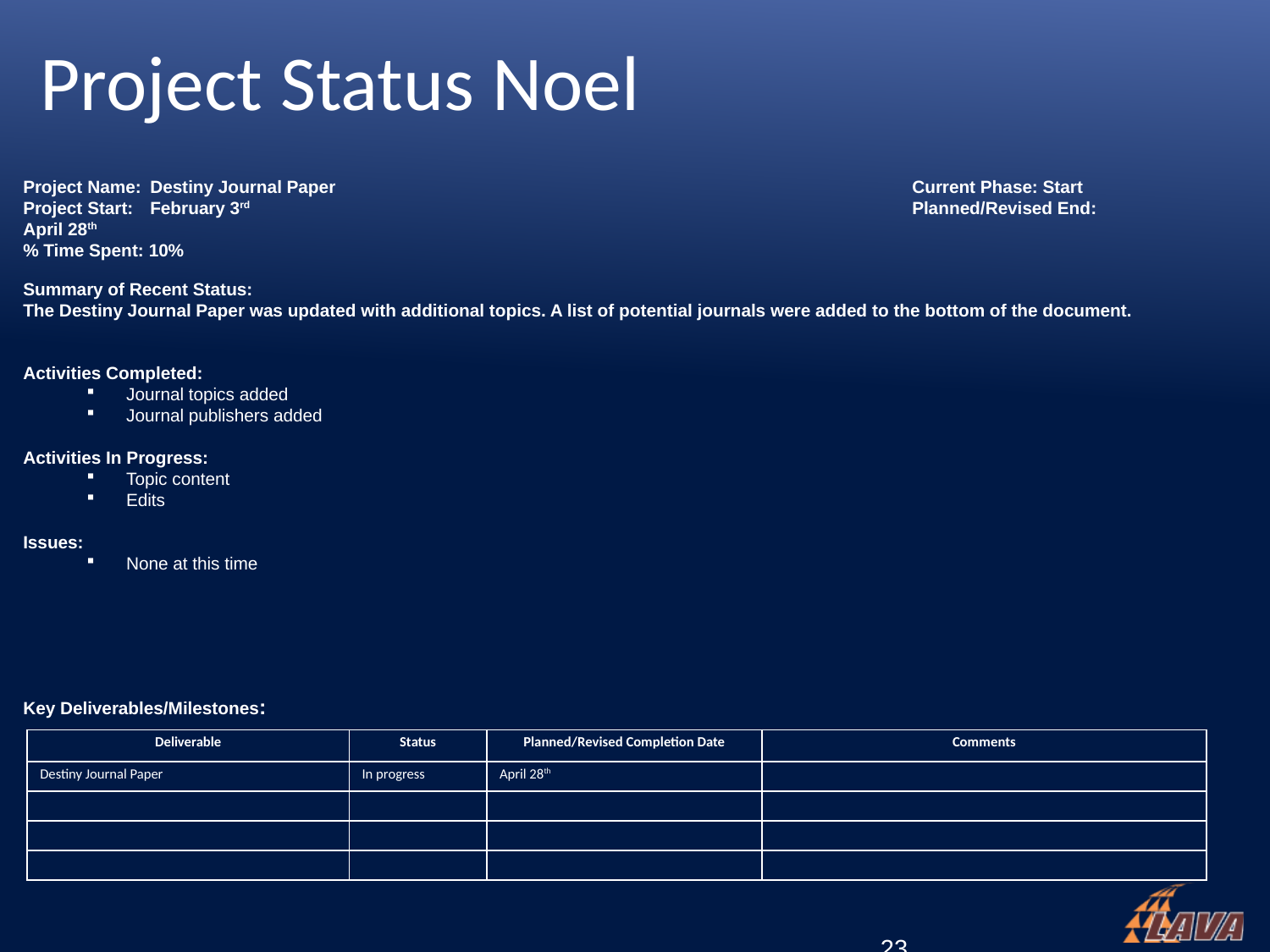

# Project Status Noel
Project Name:	Destiny Journal Paper					Current Phase: Start
Project Start:	February 3rd 						Planned/Revised End: April 28th
% Time Spent: 10%

Summary of Recent Status:
The Destiny Journal Paper was updated with additional topics. A list of potential journals were added to the bottom of the document.

Activities Completed:
Journal topics added
Journal publishers added

Activities In Progress:
Topic content
Edits

Issues:
None at this time

Key Deliverables/Milestones:
| Deliverable | Status | Planned/Revised Completion Date | Comments |
| --- | --- | --- | --- |
| Destiny Journal Paper | In progress | April 28th |  |
|  |  |  |  |
|  |  |  |  |
|  |  |  |  |

		               23